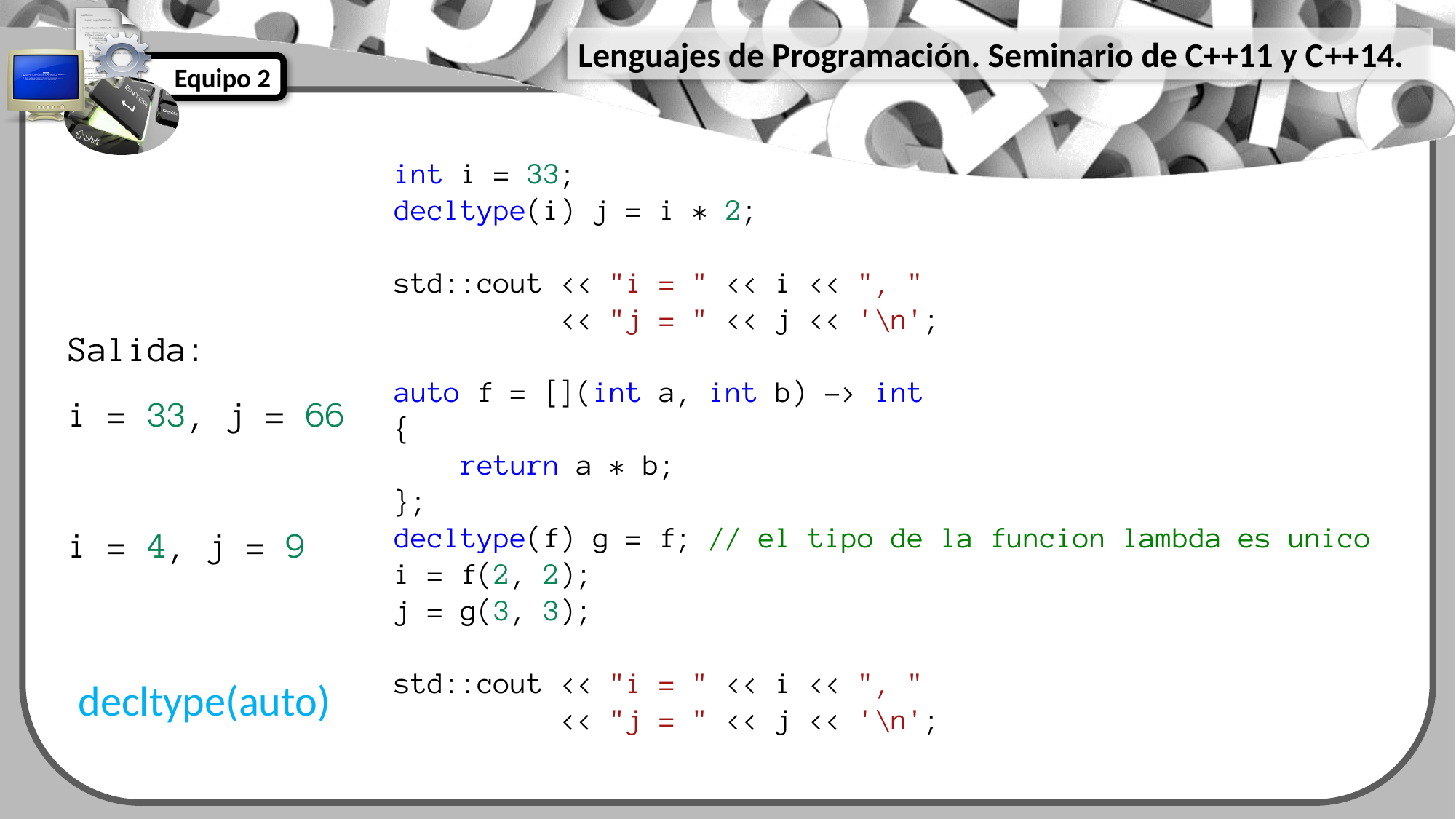

int i = 33;
    decltype(i) j = i * 2;

    std::cout << "i = " << i << ", "
              << "j = " << j << '\n';

    auto f = [](int a, int b) -> int
    {
        return a * b;
    };
    decltype(f) g = f; // el tipo de la funcion lambda es unico
    i = f(2, 2);
    j = g(3, 3);

    std::cout << "i = " << i << ", "
              << "j = " << j << '\n';

Salida:
i = 33, j = 66         i = 4, j = 9

decltype(auto)